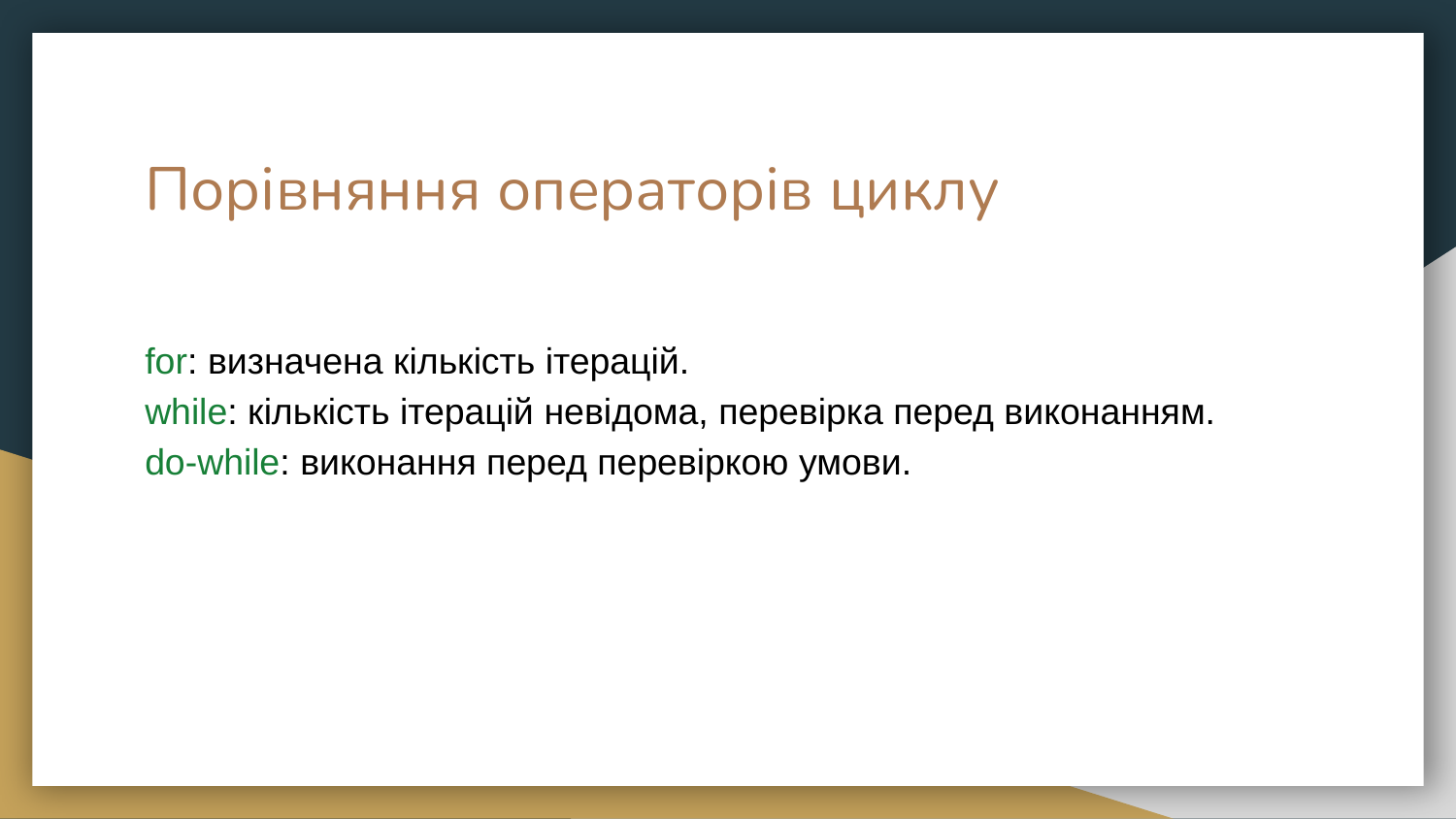

# Порівняння операторів циклу
for: визначена кількість ітерацій.
while: кількість ітерацій невідома, перевірка перед виконанням.
do-while: виконання перед перевіркою умови.